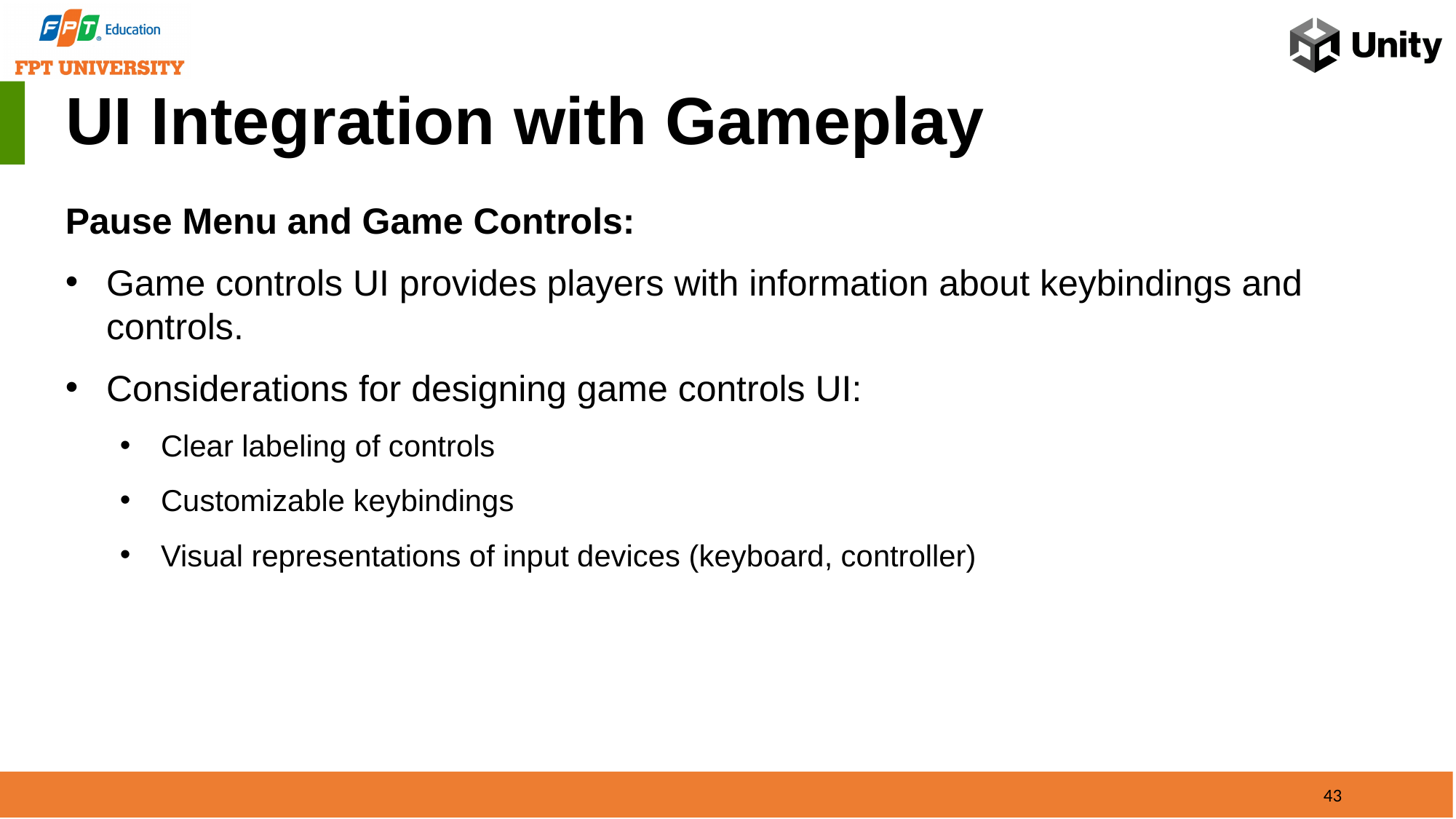

UI Integration with Gameplay

Pause Menu and Game Controls:
Game controls UI provides players with information about keybindings and controls.
Considerations for designing game controls UI:
Clear labeling of controls
Customizable keybindings
Visual representations of input devices (keyboard, controller)
43